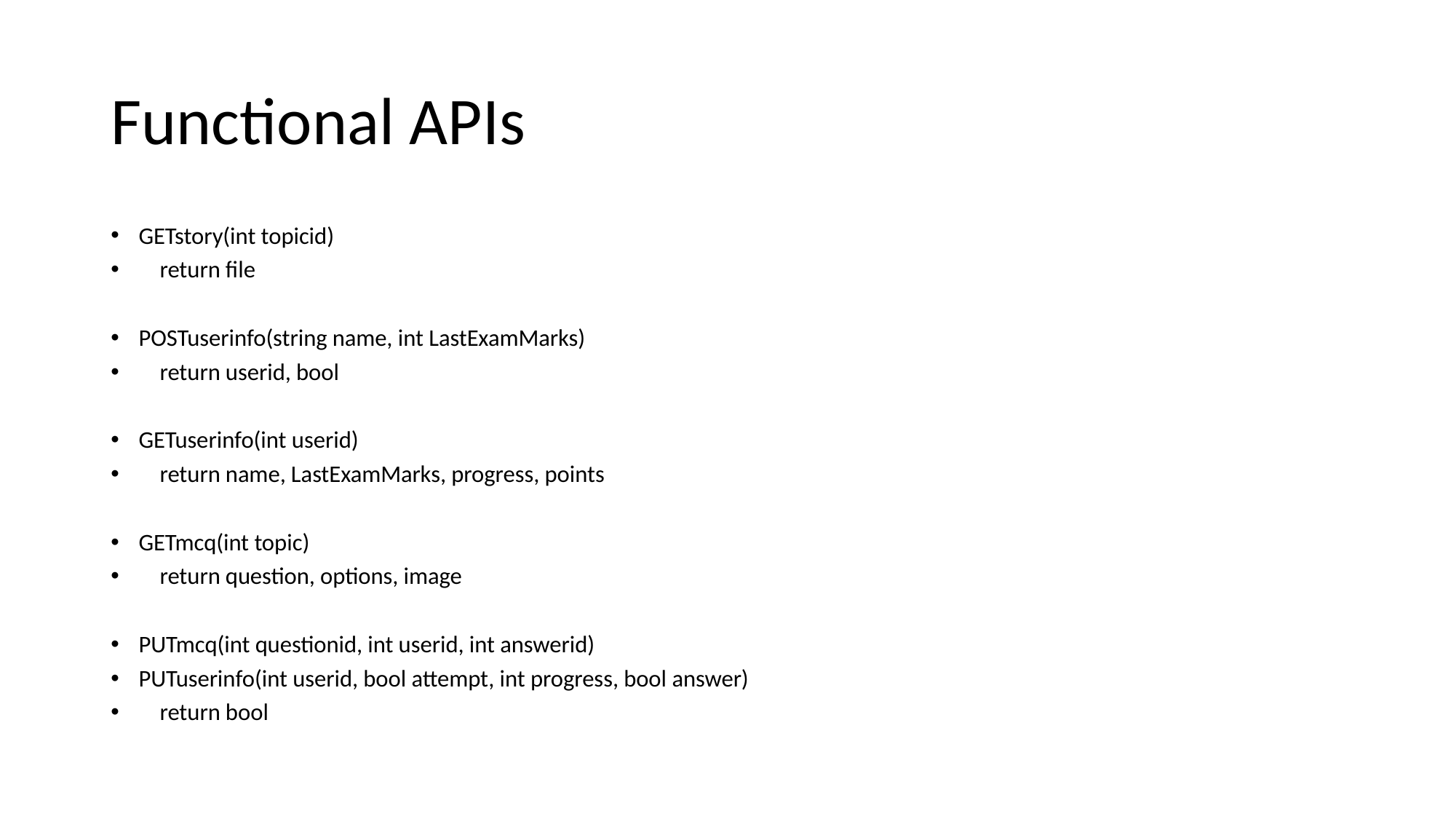

# Functional APIs
GETstory(int topicid)
    return file

POSTuserinfo(string name, int LastExamMarks)
    return userid, bool

GETuserinfo(int userid)
    return name, LastExamMarks, progress, points

GETmcq(int topic)
    return question, options, image

PUTmcq(int questionid, int userid, int answerid)
PUTuserinfo(int userid, bool attempt, int progress, bool answer)
    return bool